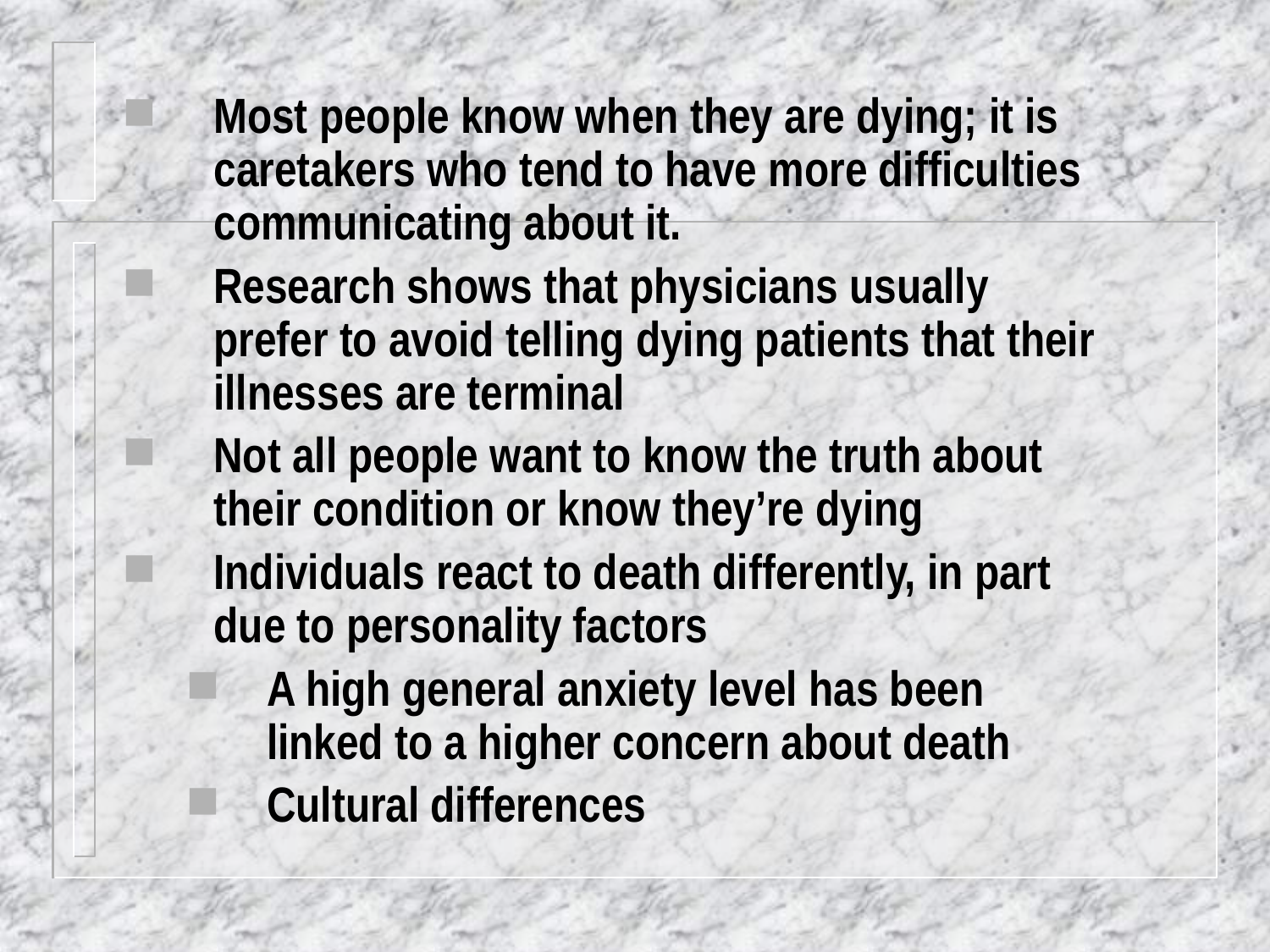

Most people know when they are dying; it is caretakers who tend to have more difficulties communicating about it.
Research shows that physicians usually prefer to avoid telling dying patients that their illnesses are terminal
Not all people want to know the truth about their condition or know they’re dying
Individuals react to death differently, in part due to personality factors
A high general anxiety level has been linked to a higher concern about death
Cultural differences